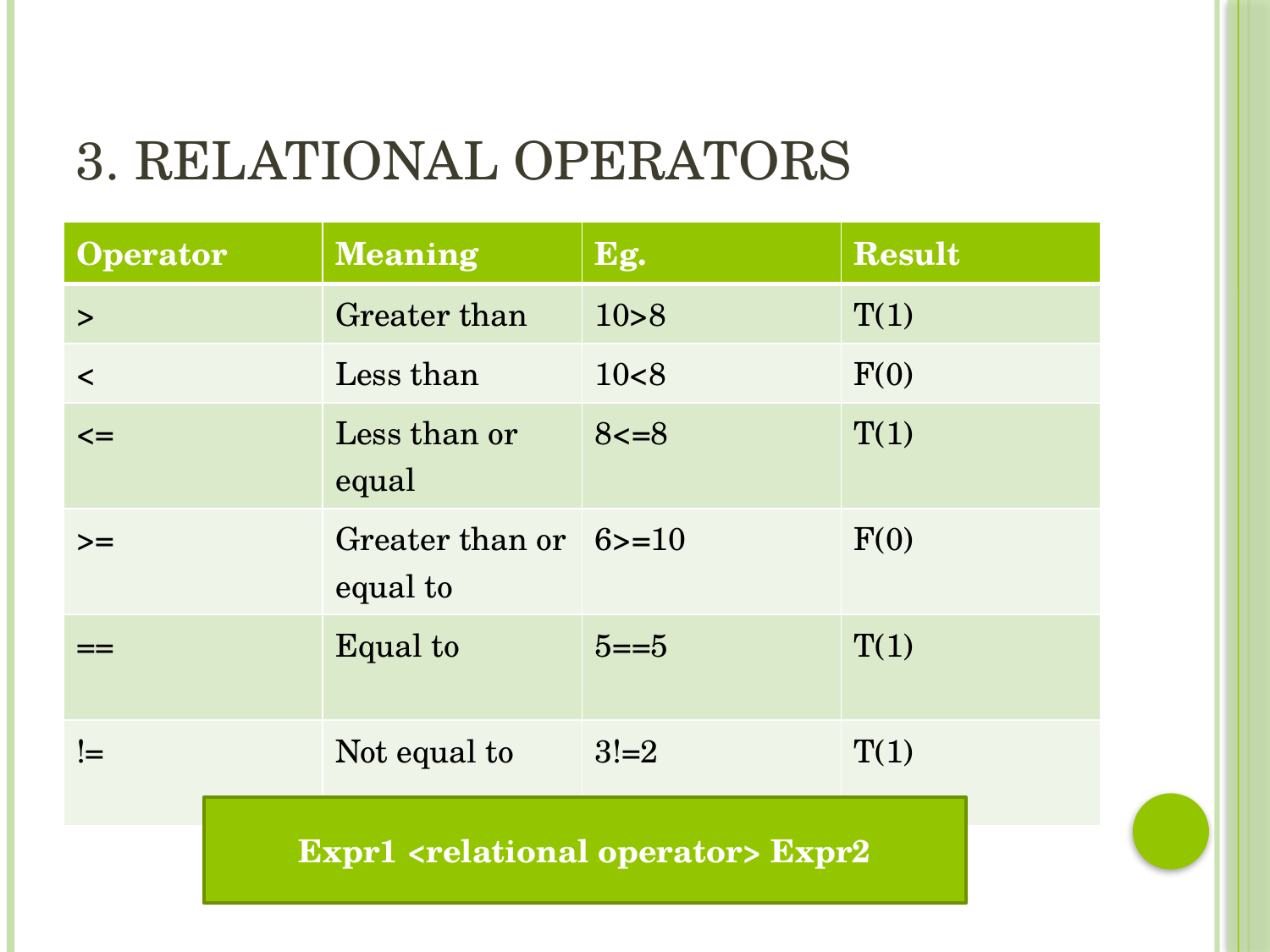

# 3. Relational operators
| Operator | Meaning | Eg. | Result |
| --- | --- | --- | --- |
| > | Greater than | 10>8 | T(1) |
| < | Less than | 10<8 | F(0) |
| <= | Less than or equal | 8<=8 | T(1) |
| >= | Greater than or equal to | 6>=10 | F(0) |
| == | Equal to | 5==5 | T(1) |
| != | Not equal to | 3!=2 | T(1) |
Expr1 <relational operator> Expr2